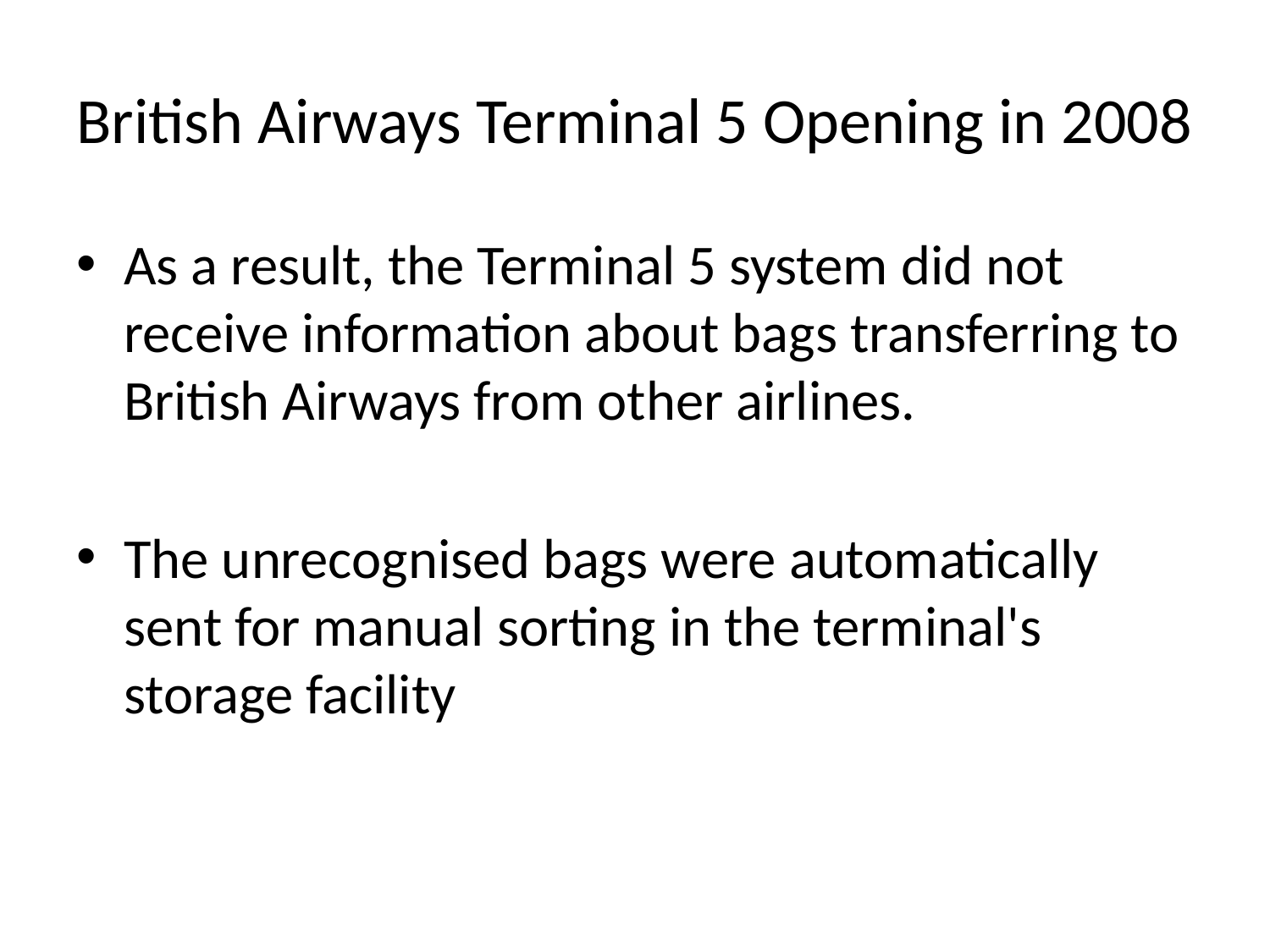

# British Airways Terminal 5 Opening in 2008
As a result, the Terminal 5 system did not receive information about bags transferring to British Airways from other airlines.

The unrecognised bags were automatically sent for manual sorting in the terminal's storage facility